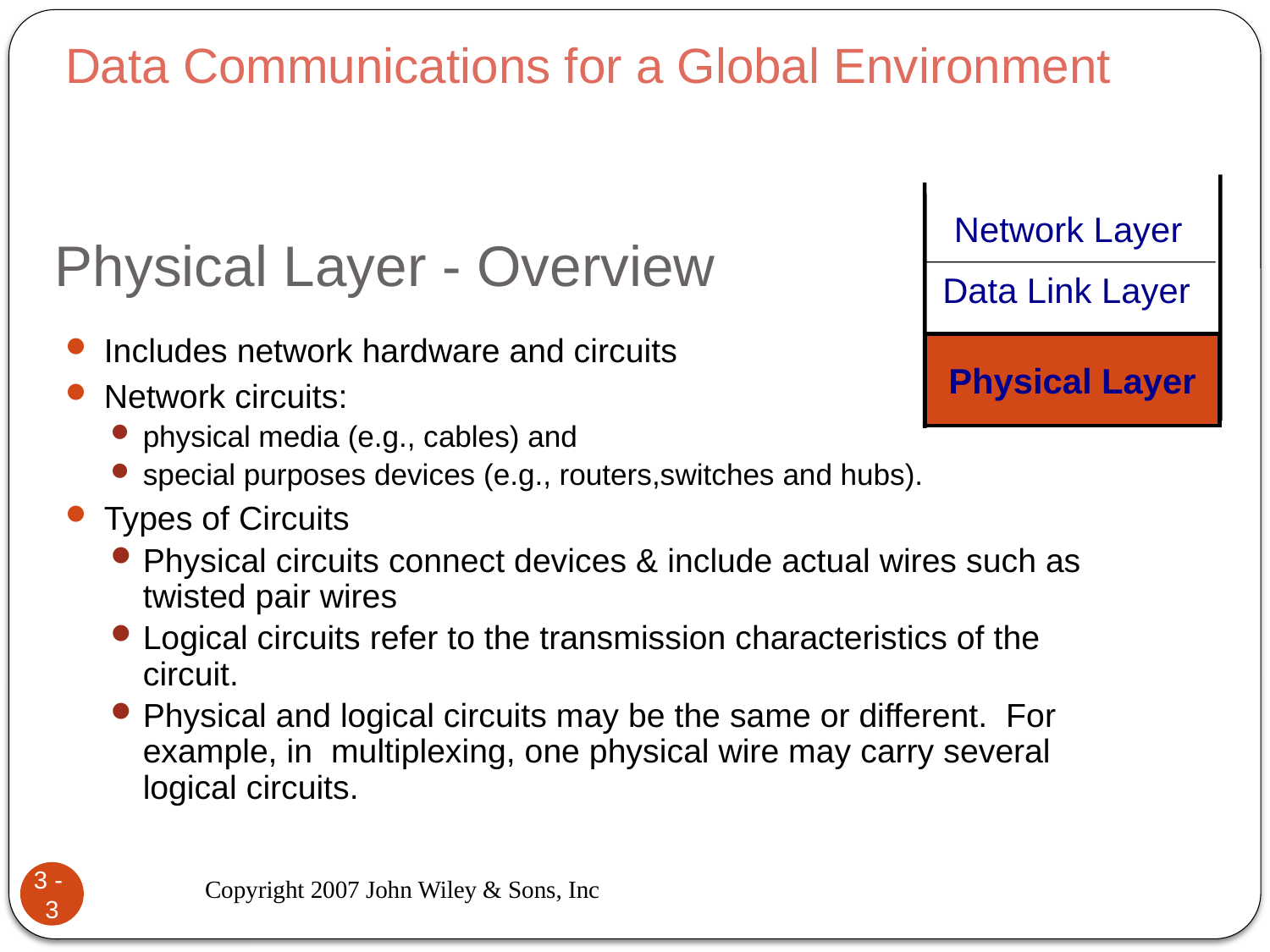

Data Communications for a Global Environment

Network Layer
# Physical Layer - Overview

Data Link Layer
Includes network hardware and circuits
Network circuits:
physical media (e.g., cables) and
special purposes devices (e.g., routers,switches and hubs).
Types of Circuits
Physical circuits connect devices & include actual wires such as twisted pair wires
Logical circuits refer to the transmission characteristics of the circuit.
Physical and logical circuits may be the same or different.  For example, in  multiplexing, one physical wire may carry several logical circuits.
Physical Layer
Copyright 2007 John Wiley & Sons, Inc
3 - 3